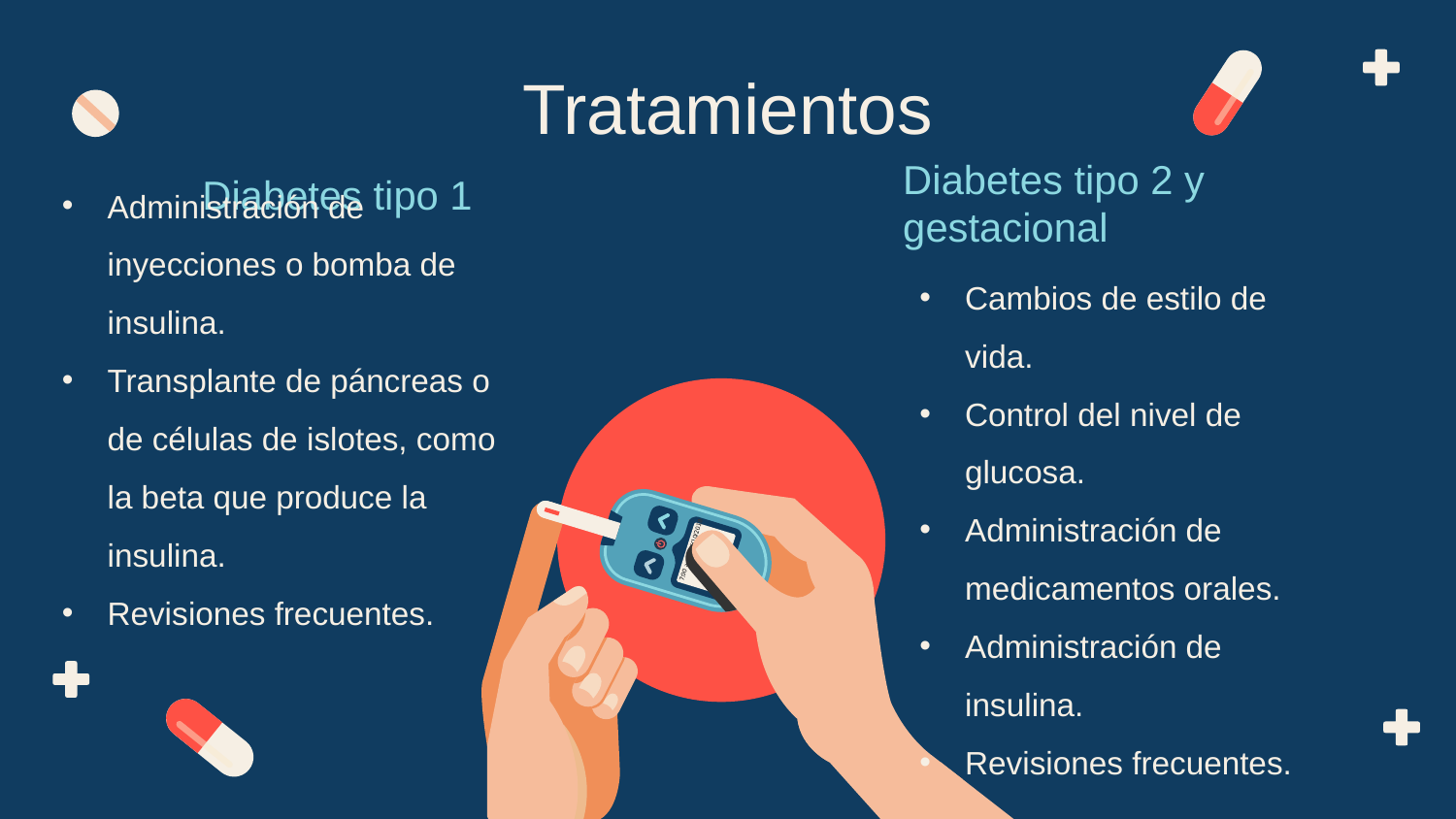

# Tratamientos

Diabetes tipo 1
Diabetes tipo 2 y gestacional
Cambios de estilo de vida.
Control del nivel de glucosa.
Administración de medicamentos orales.
Administración de insulina.
Revisiones frecuentes.

Administración de inyecciones o bomba de insulina.
Transplante de páncreas o de células de islotes, como la beta que produce la insulina.
Revisiones frecuentes.